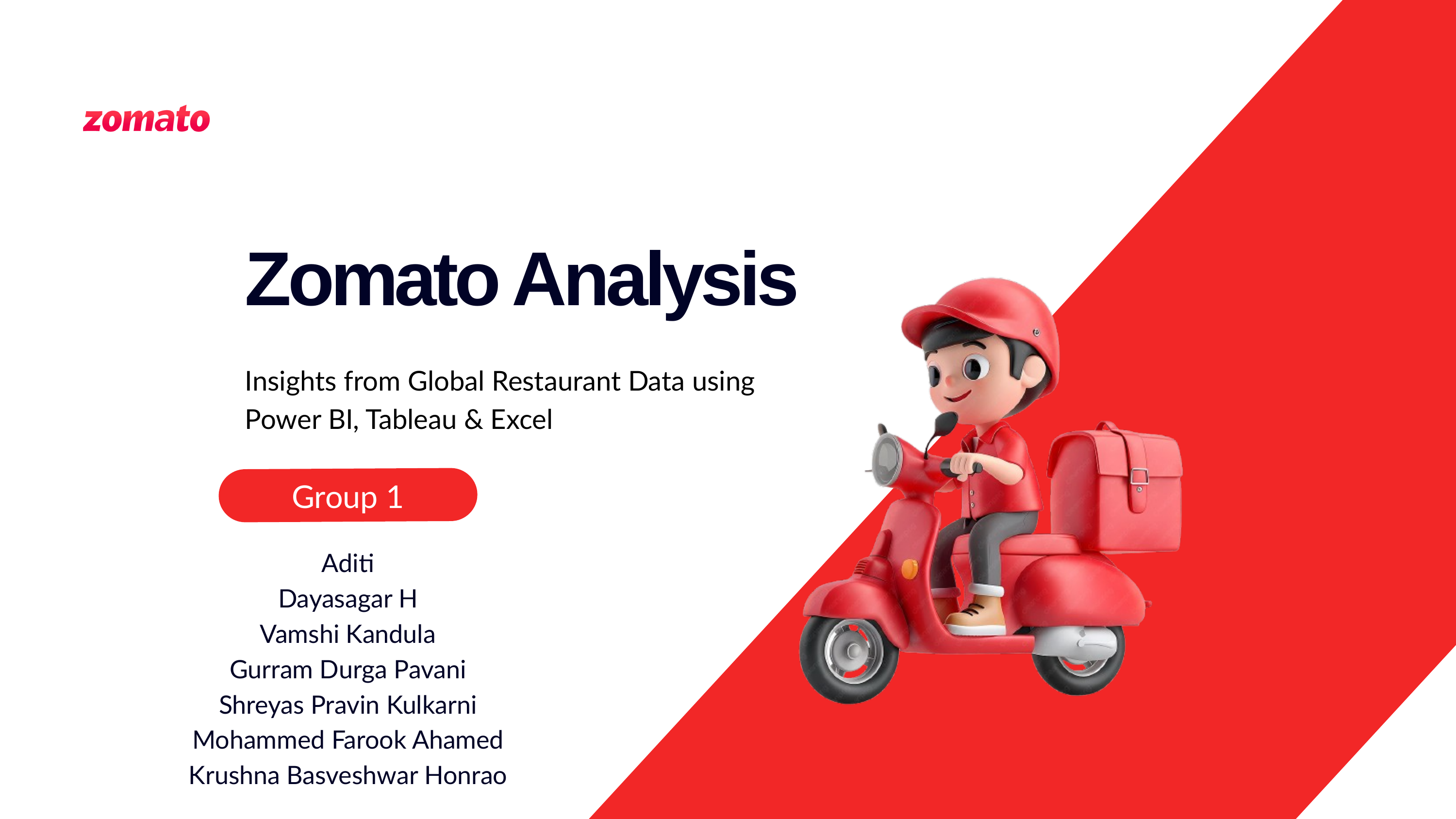

Zomato Analysis

Insights from Global Restaurant Data using Power BI, Tableau & Excel

Group 1

Aditi
Dayasagar H
Vamshi Kandula
Gurram Durga Pavani
Shreyas Pravin Kulkarni
Mohammed Farook Ahamed
Krushna Basveshwar Honrao